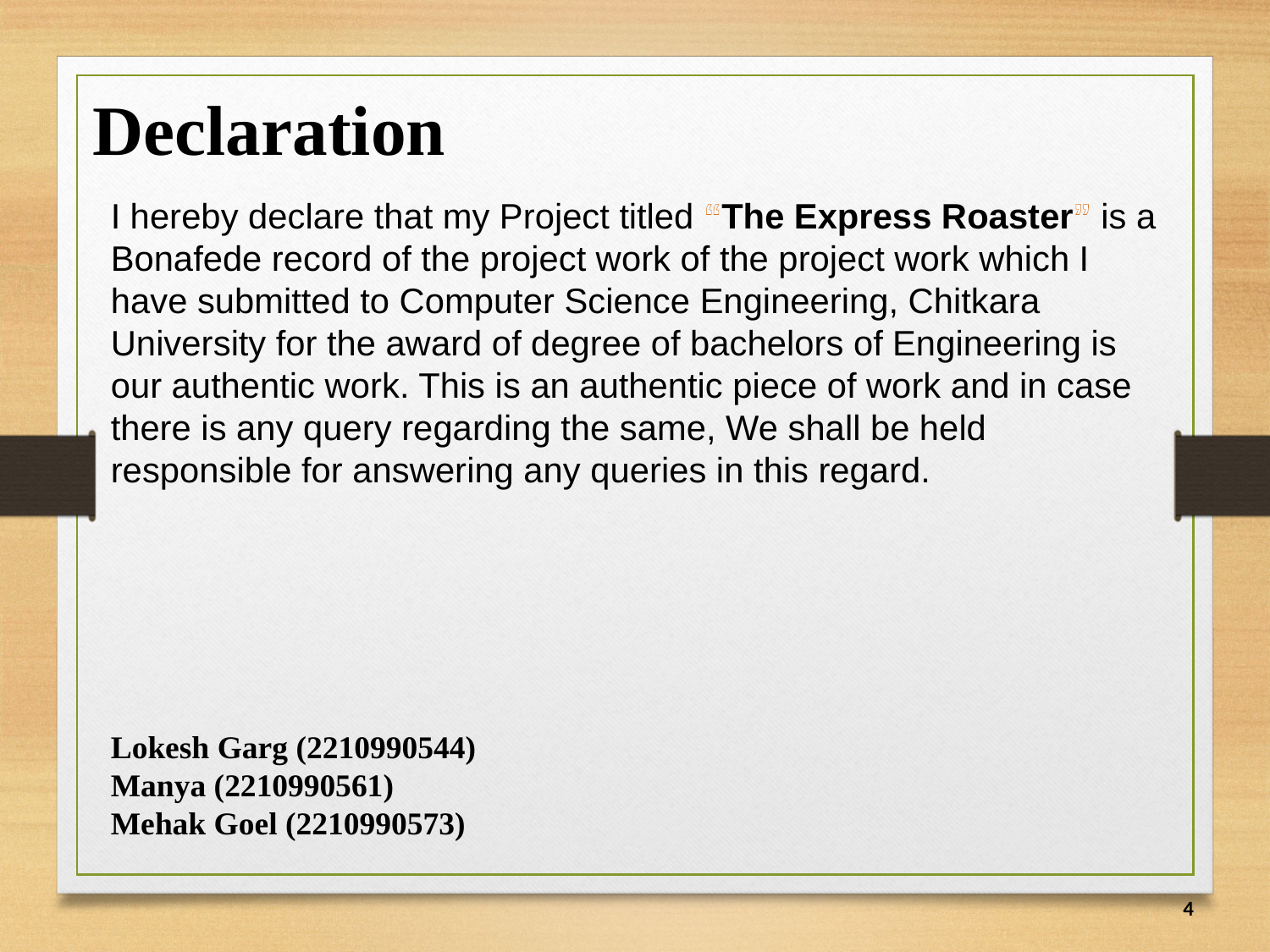

Declaration
I hereby declare that my Project titled “The Express Roaster” is a Bonafede record of the project work of the project work which I have submitted to Computer Science Engineering, Chitkara University for the award of degree of bachelors of Engineering is our authentic work. This is an authentic piece of work and in case there is any query regarding the same, We shall be held responsible for answering any queries in this regard.
Lokesh Garg (2210990544)
Manya (2210990561)
Mehak Goel (2210990573)
4